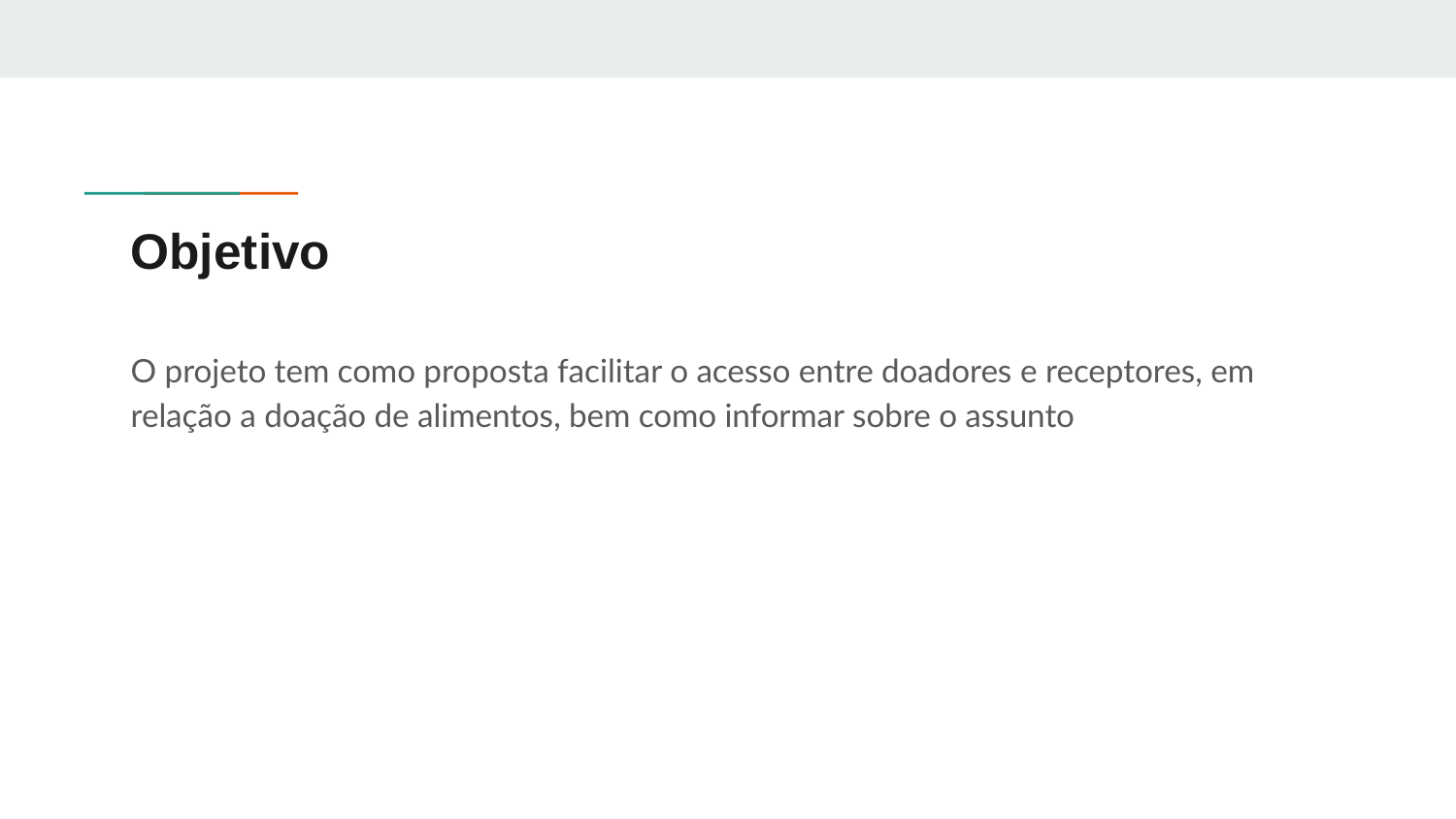

# Objetivo
O projeto tem como proposta facilitar o acesso entre doadores e receptores, em relação a doação de alimentos, bem como informar sobre o assunto